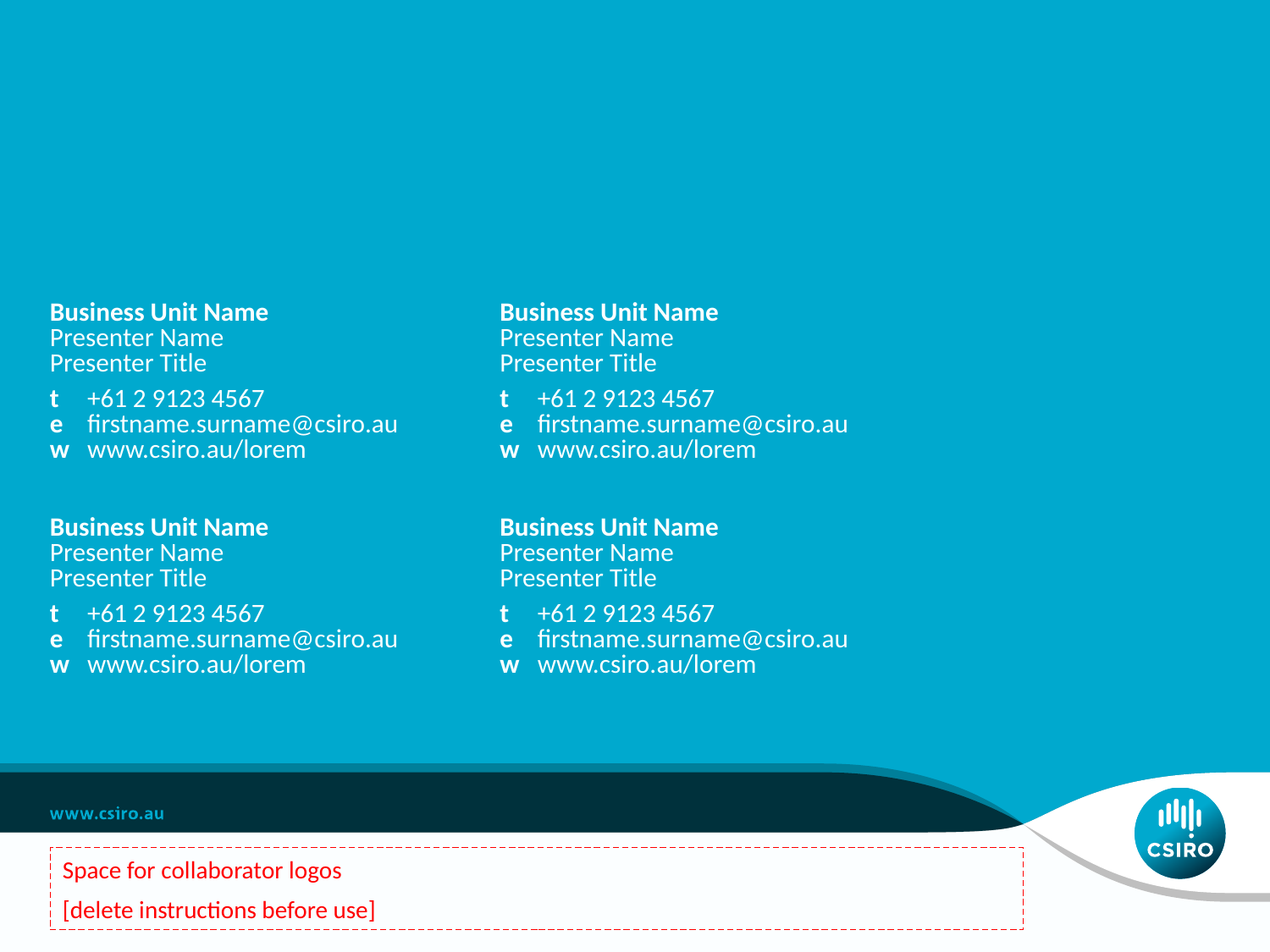

Business Unit Name
Presenter Name
Presenter Title
t	+61 2 9123 4567
e	firstname.surname@csiro.au
w	www.csiro.au/lorem
Business Unit Name
Presenter Name
Presenter Title
t	+61 2 9123 4567
e	firstname.surname@csiro.au
w	www.csiro.au/lorem
Business Unit Name
Presenter Name
Presenter Title
t	+61 2 9123 4567
e	firstname.surname@csiro.au
w	www.csiro.au/lorem
Business Unit Name
Presenter Name
Presenter Title
t	+61 2 9123 4567
e	firstname.surname@csiro.au
w	www.csiro.au/lorem

Space for collaborator logos
[delete instructions before use]